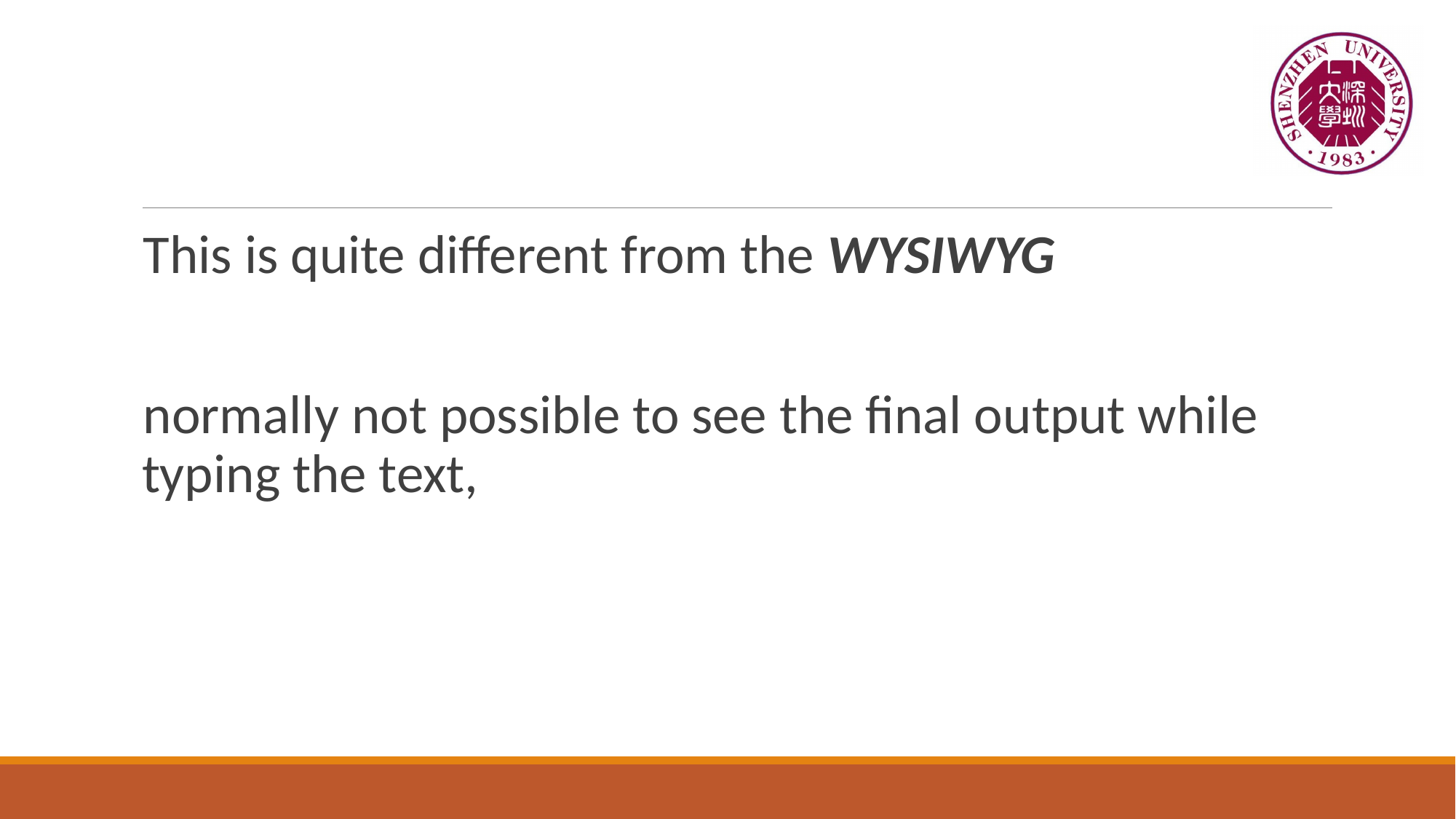

#
This is quite different from the WYSIWYG

normally not possible to see the final output while typing the text,